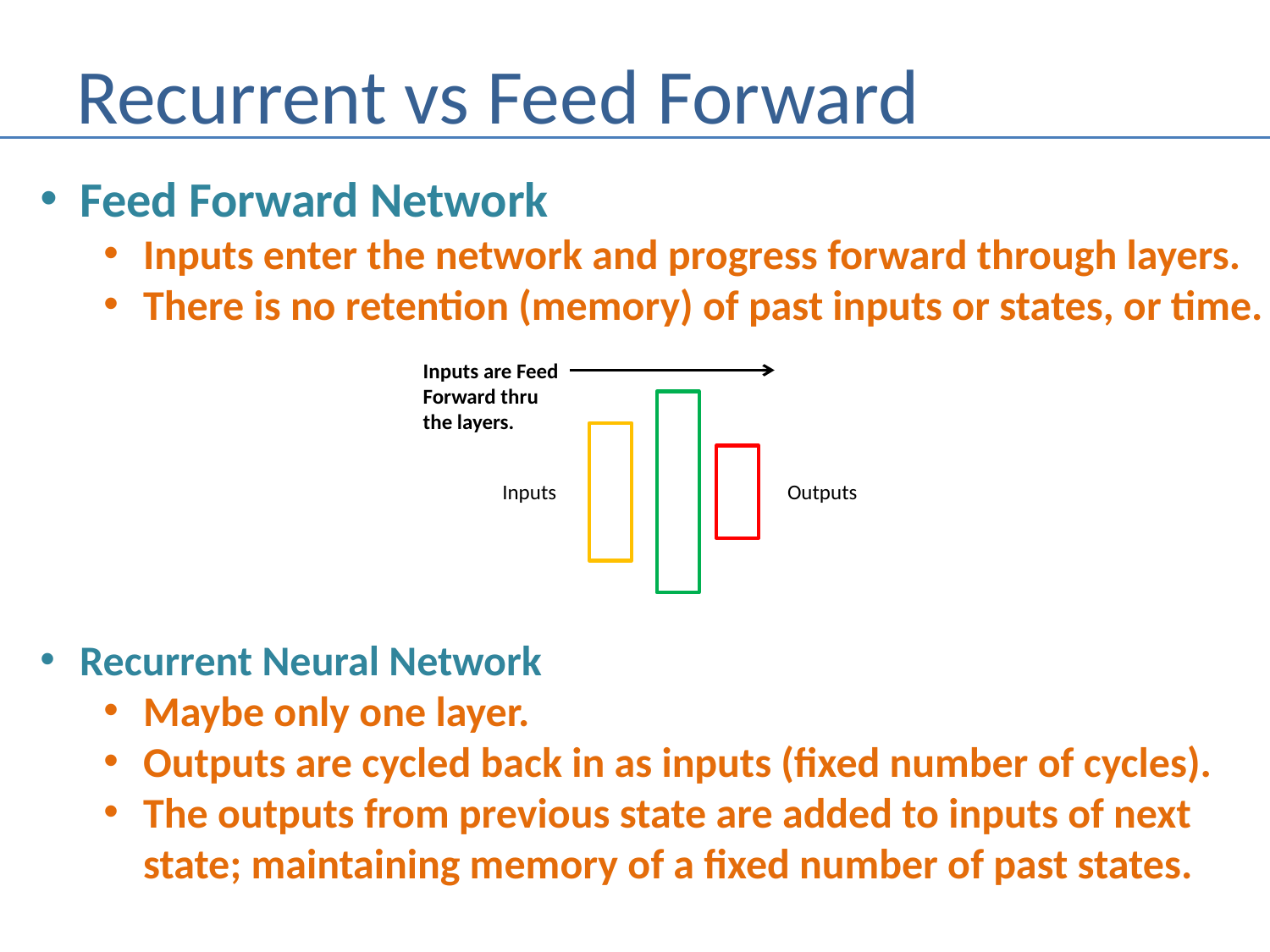

# Recurrent vs Feed Forward
Feed Forward Network
Inputs enter the network and progress forward through layers.
There is no retention (memory) of past inputs or states, or time.

Recurrent Neural Network
Maybe only one layer.
Outputs are cycled back in as inputs (fixed number of cycles).
The outputs from previous state are added to inputs of next
state; maintaining memory of a fixed number of past states.
Inputs are Feed
Forward thru
the layers.

Inputs
Outputs